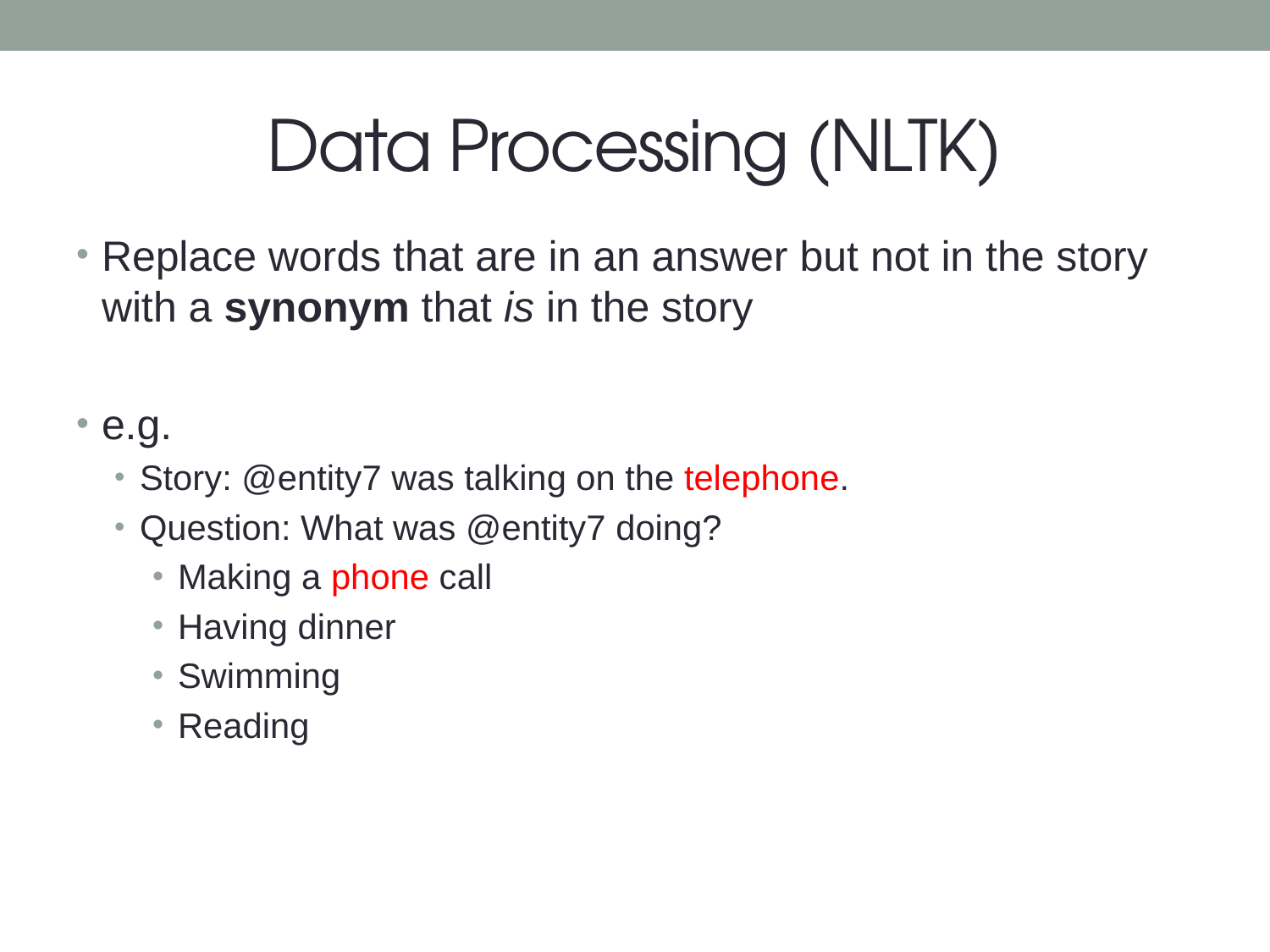

# Data Processing (NLTK)
Replace words that are in an answer but not in the story with a synonym that is in the story

e.g.
Story: @entity7 was talking on the telephone.
Question: What was @entity7 doing?
Making a phone call
Having dinner
Swimming
Reading